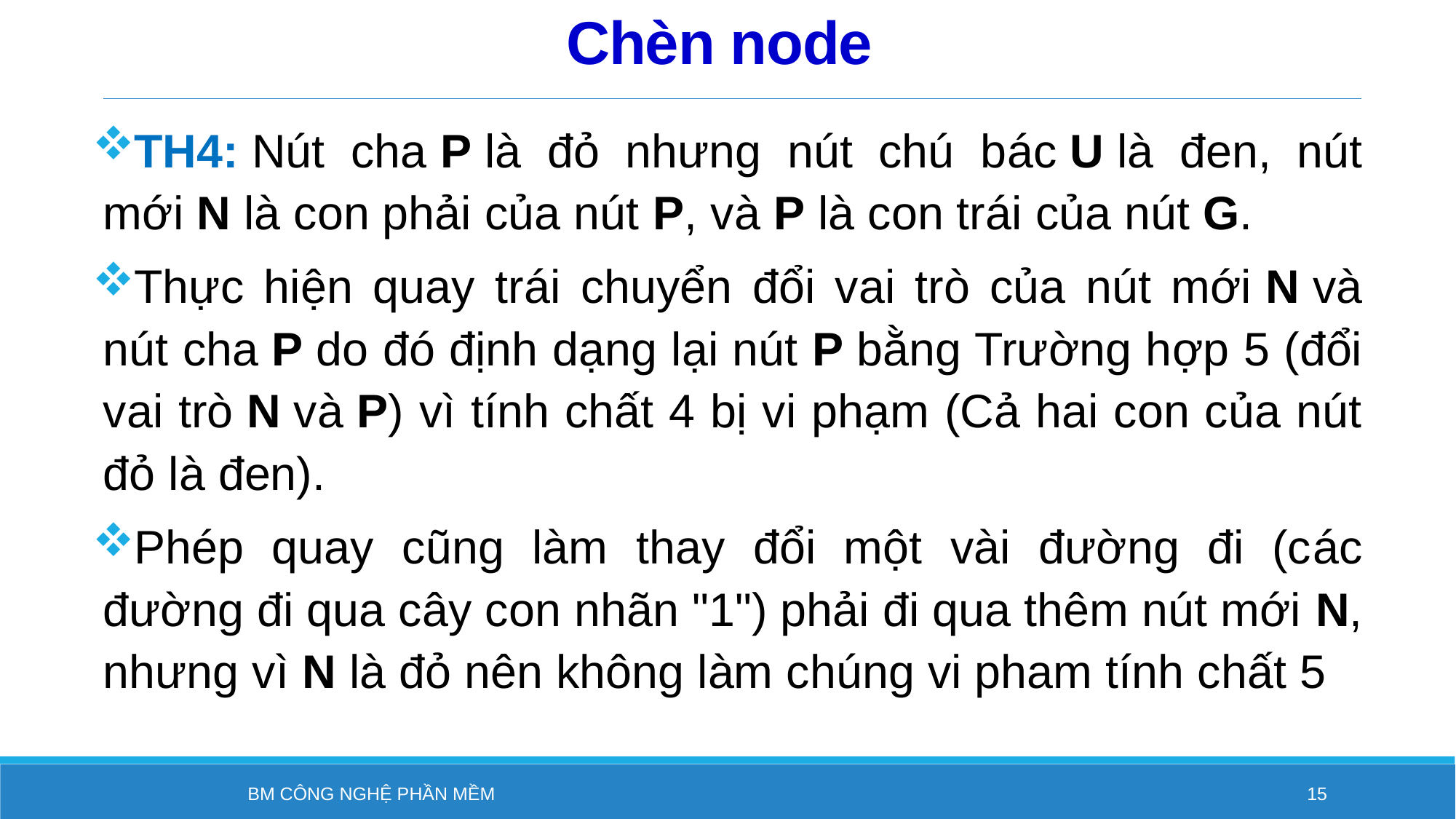

# Chèn node
TH4: Nút cha P là đỏ nhưng nút chú bác U là đen, nút mới N là con phải của nút P, và P là con trái của nút G.
Thực hiện quay trái chuyển đổi vai trò của nút mới N và nút cha P do đó định dạng lại nút P bằng Trường hợp 5 (đổi vai trò N và P) vì tính chất 4 bị vi phạm (Cả hai con của nút đỏ là đen).
Phép quay cũng làm thay đổi một vài đường đi (các đường đi qua cây con nhãn "1") phải đi qua thêm nút mới N, nhưng vì N là đỏ nên không làm chúng vi pham tính chất 5
BM Công nghệ phần mềm
15